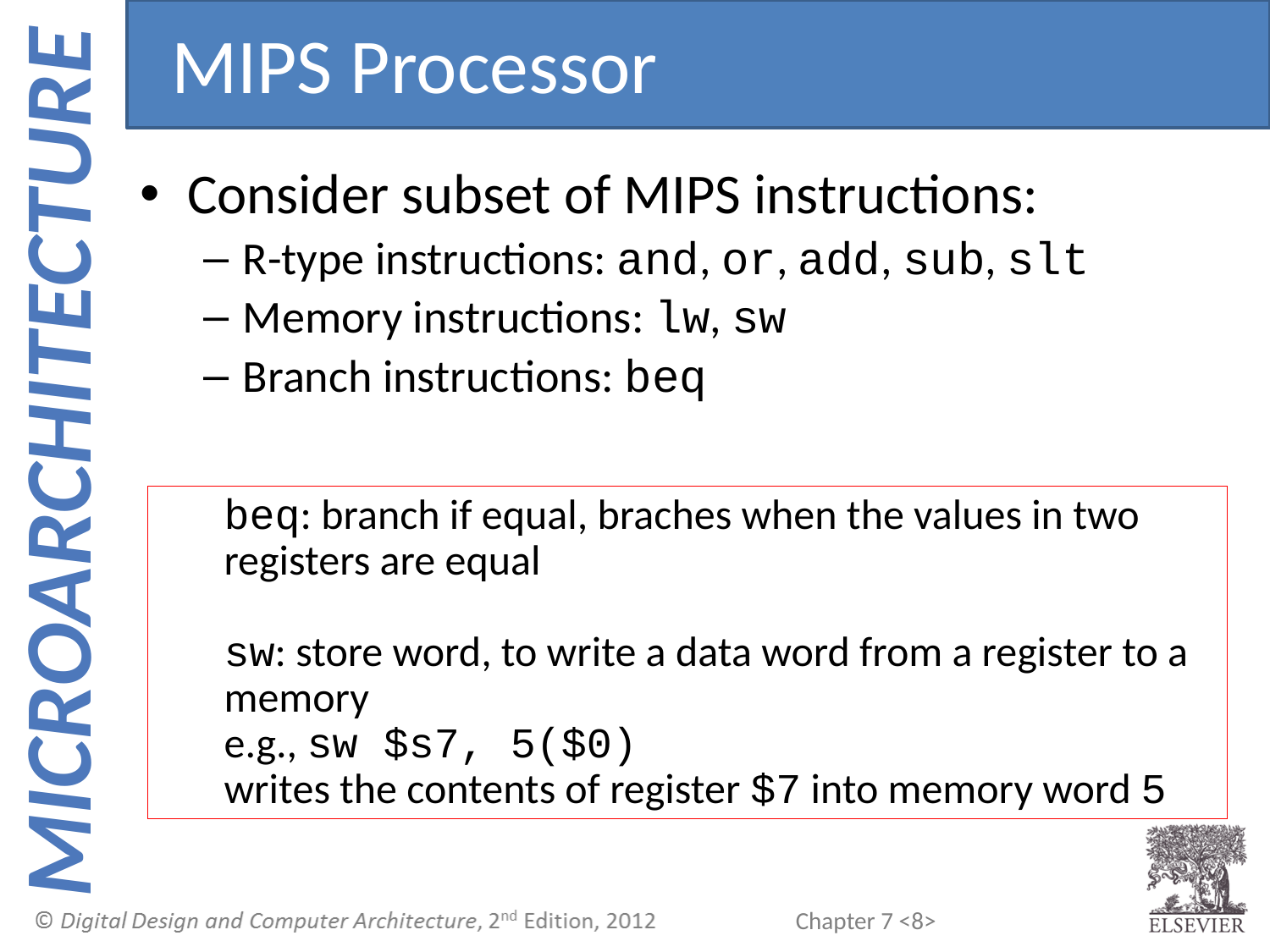

MIPS Processor
Consider subset of MIPS instructions:
R-type instructions: and, or, add, sub, slt
Memory instructions: lw, sw
Branch instructions: beq

beq: branch if equal, braches when the values in two registers are equal

sw: store word, to write a data word from a register to a memory
e.g., sw $s7, 5($0)
writes the contents of register $7 into memory word 5